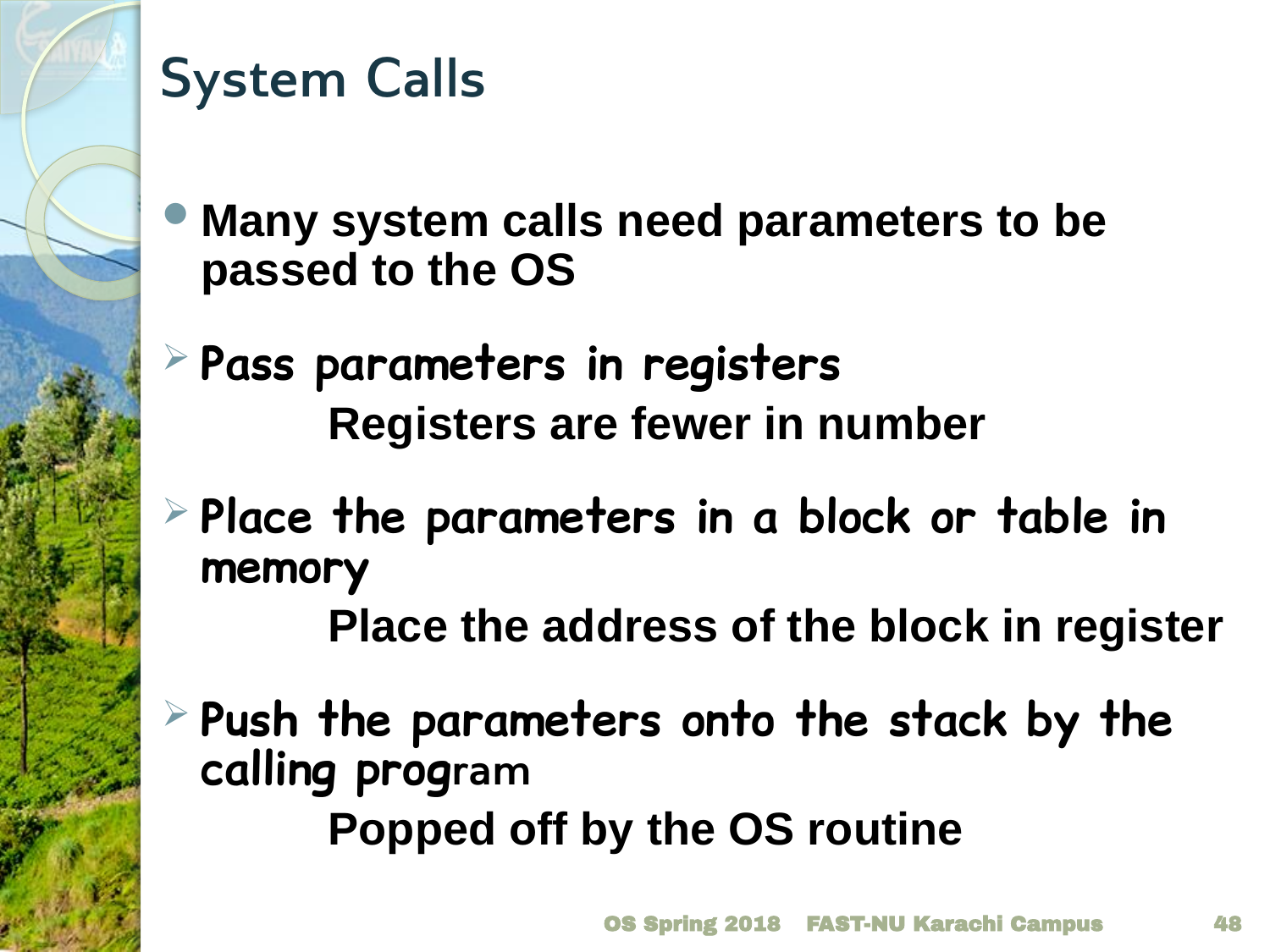

# System Calls
Many system calls need parameters to be passed to the OS

Pass parameters in registers
		Registers are fewer in number

Place the parameters in a block or table in memory
		Place the address of the block in register

Push the parameters onto the stack by the calling program
		Popped off by the OS routine
OS Spring 2018
FAST-NU Karachi Campus
48